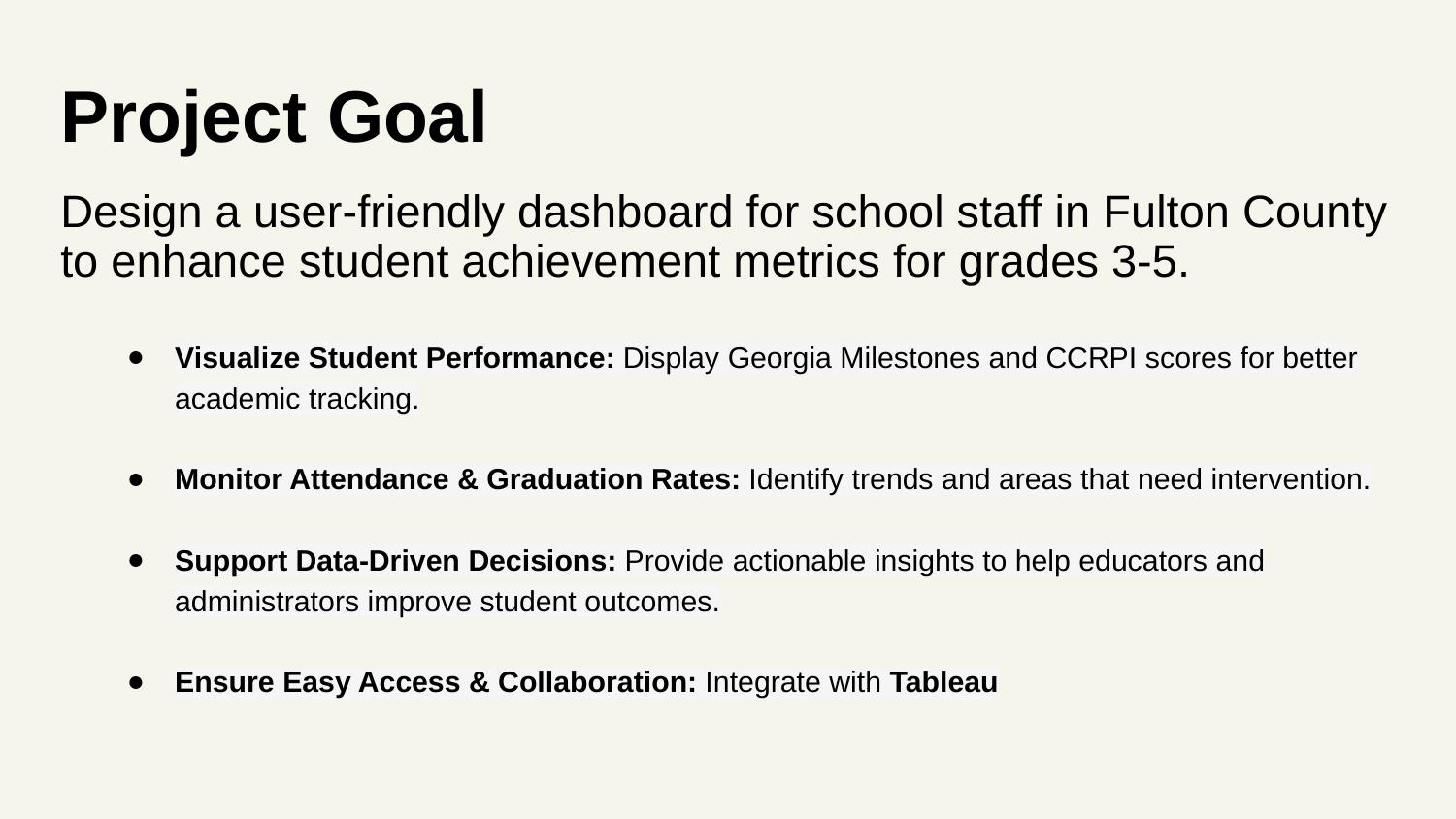

# Project Goal
Design a user-friendly dashboard for school staff in Fulton County to enhance student achievement metrics for grades 3-5.

Visualize Student Performance: Display Georgia Milestones and CCRPI scores for better academic tracking.​

Monitor Attendance & Graduation Rates: Identify trends and areas that need intervention.​

Support Data-Driven Decisions: Provide actionable insights to help educators and administrators improve student outcomes.​

Ensure Easy Access & Collaboration: Integrate with Tableau